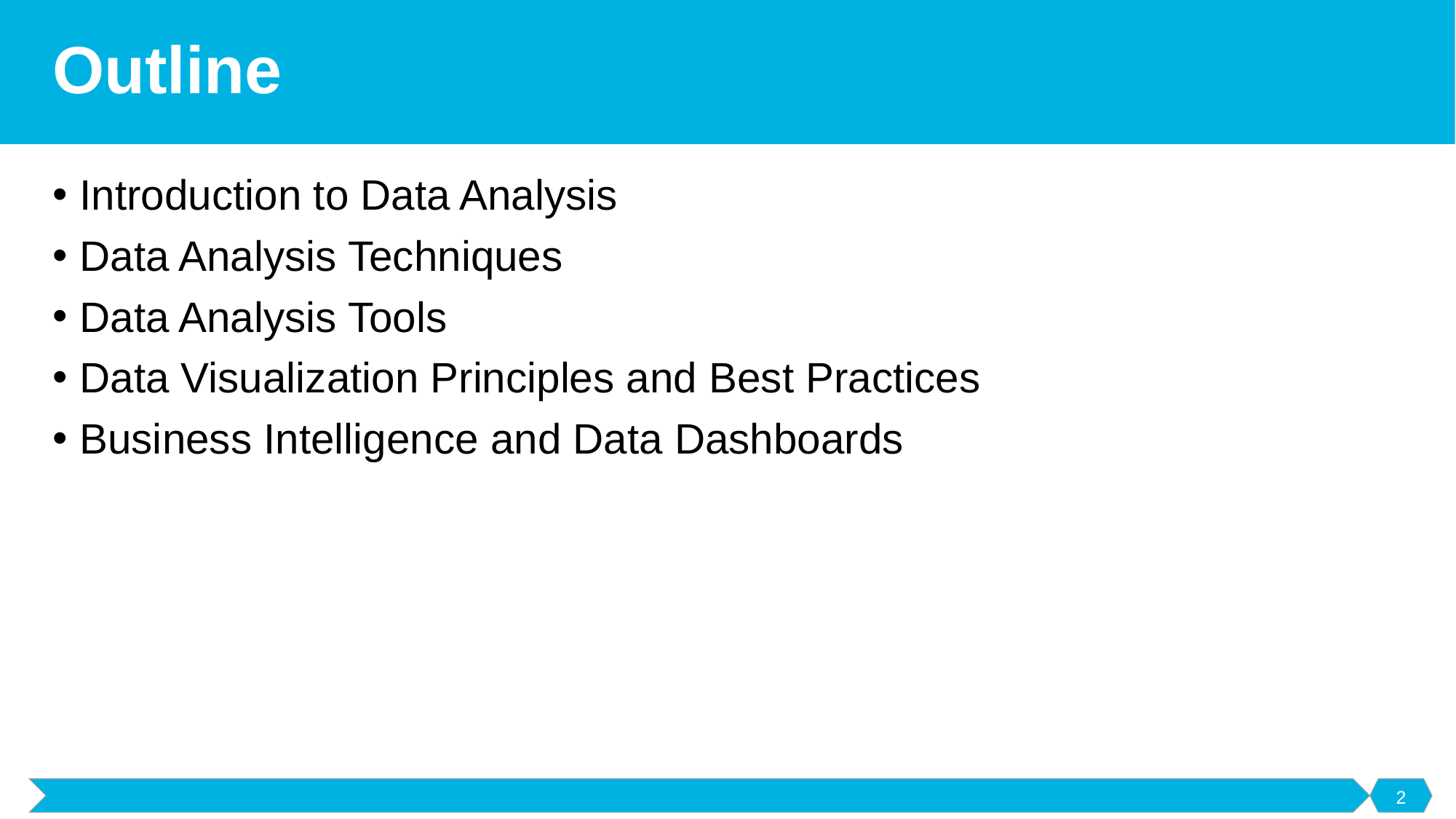

# Outline
Introduction to Data Analysis
Data Analysis Techniques
Data Analysis Tools
Data Visualization Principles and Best Practices
Business Intelligence and Data Dashboards

2